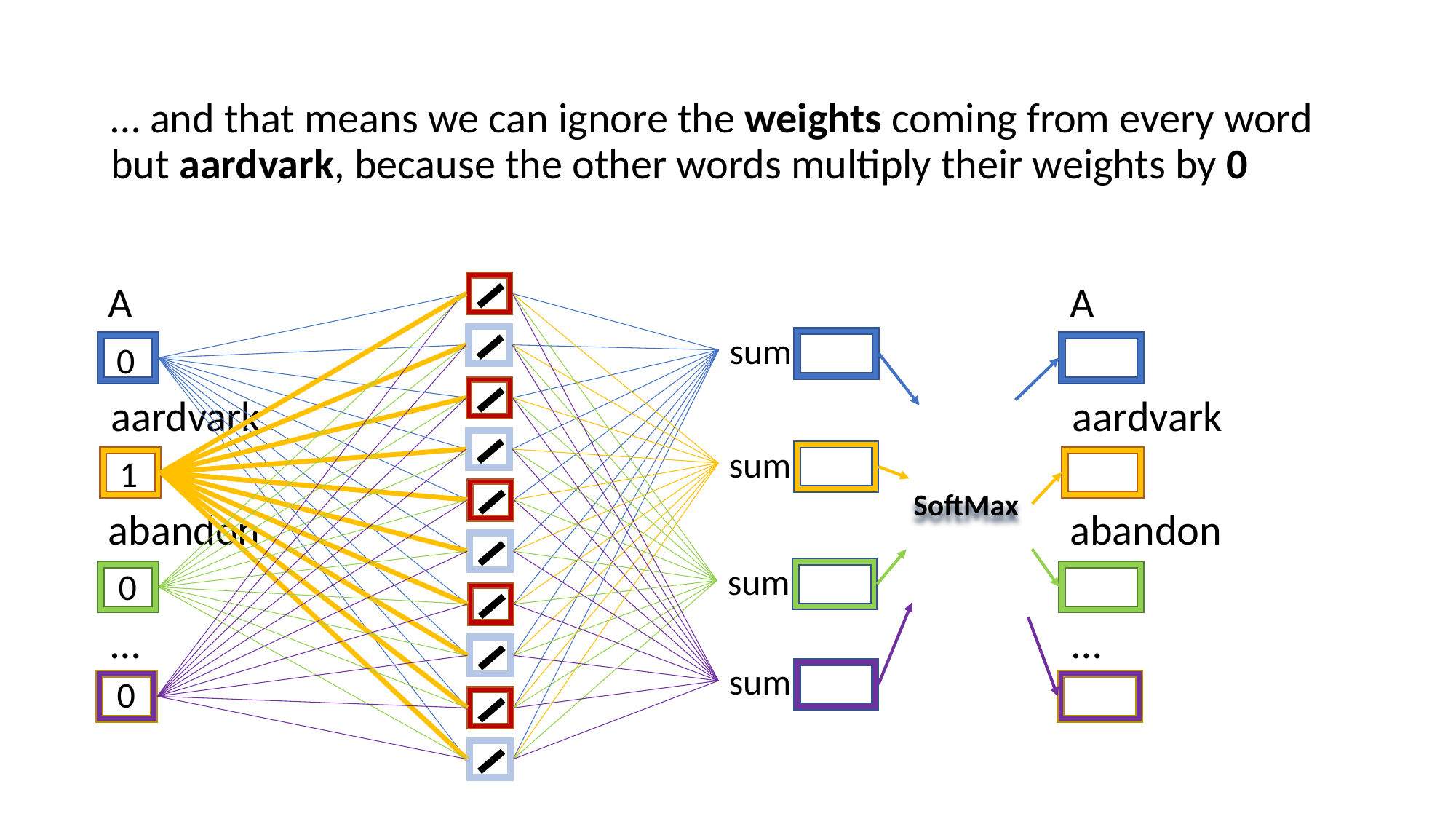

… and that means we can ignore the weights coming from every word but aardvark, because the other words multiply their weights by 0
A
A

sum

0

aardvark
aardvark

sum

1

SoftMax
abandon
abandon

sum
0

…
…

sum

0